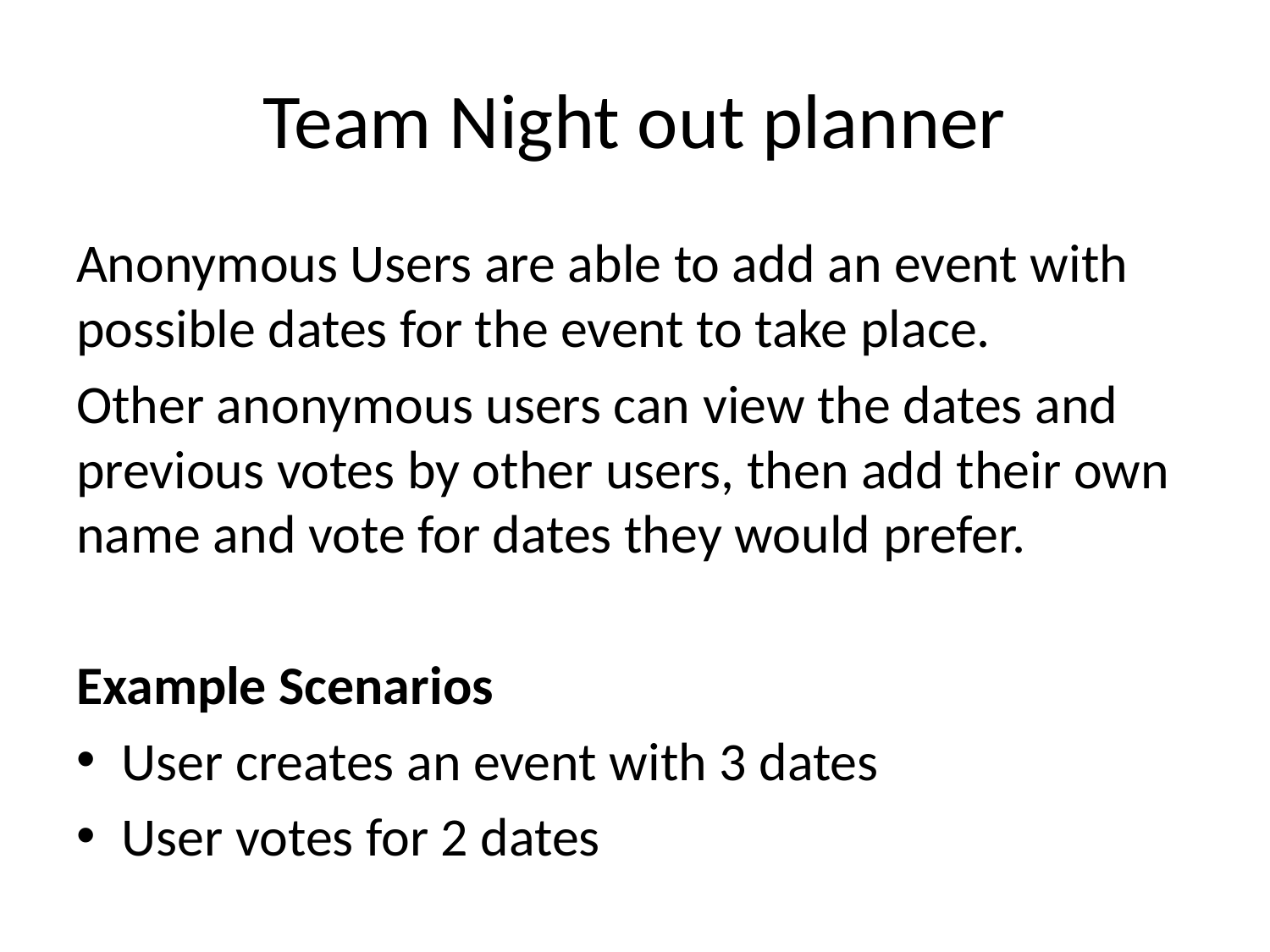

# Team Night out planner
Anonymous Users are able to add an event with possible dates for the event to take place.
Other anonymous users can view the dates and previous votes by other users, then add their own name and vote for dates they would prefer.

Example Scenarios
User creates an event with 3 dates
User votes for 2 dates